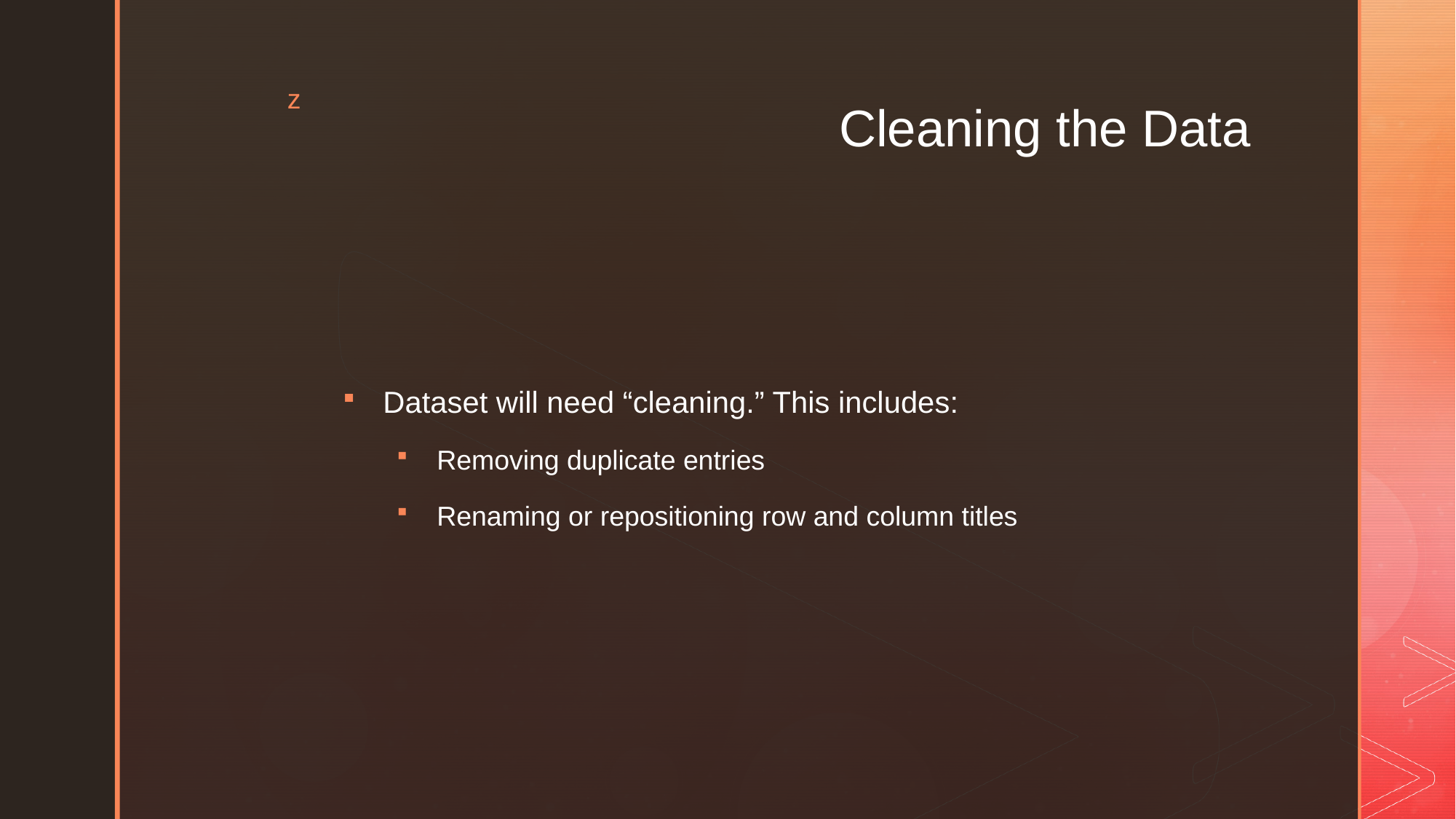

# Cleaning the Data
Dataset will need “cleaning.” This includes:
Removing duplicate entries
Renaming or repositioning row and column titles